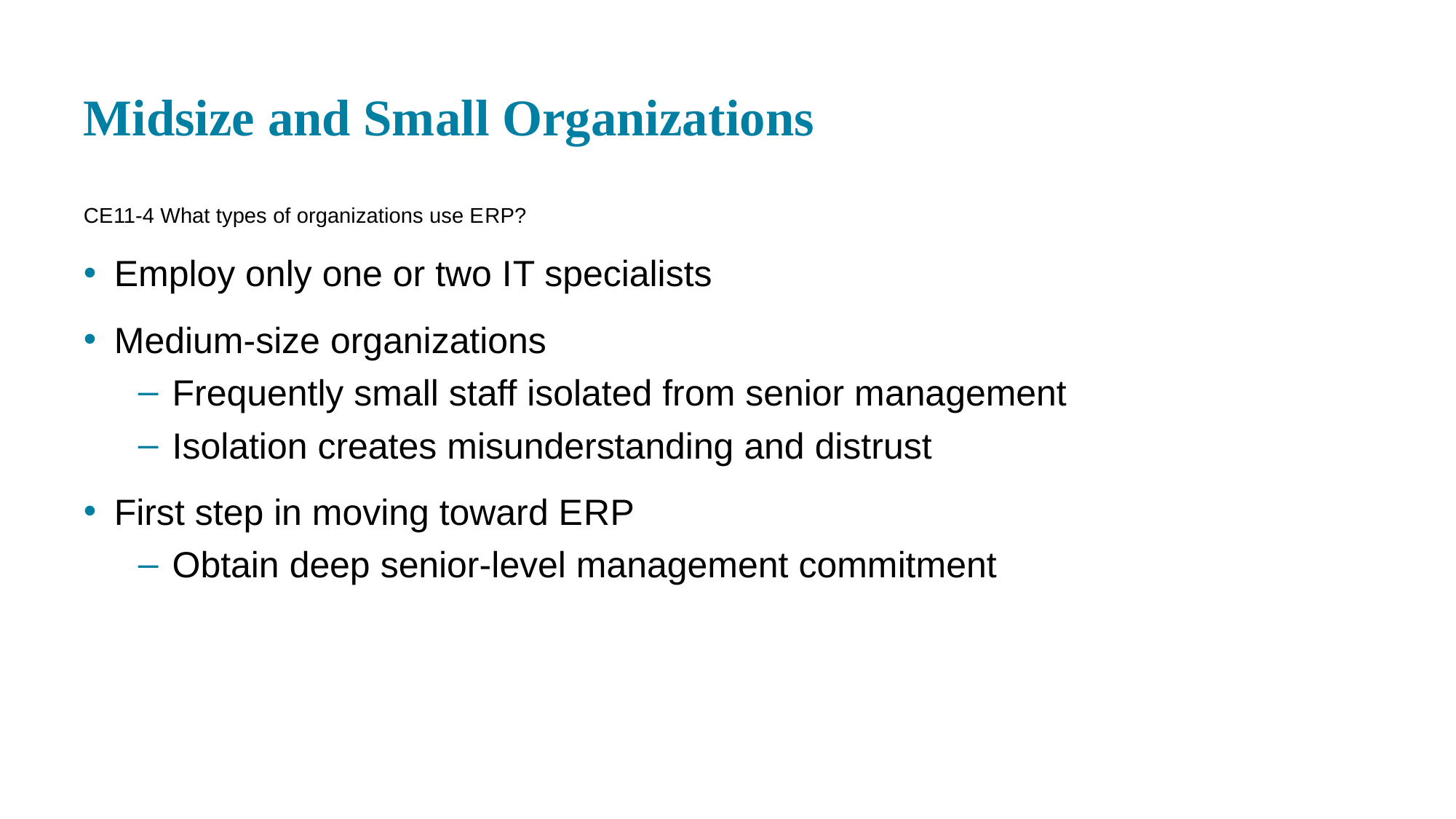

# Midsize and Small Organizations
CE 11-4 What types of organizations use E R P?
Employ only one or two I T specialists
Medium-size organizations
Frequently small staff isolated from senior management
Isolation creates misunderstanding and distrust
First step in moving toward E R P
Obtain deep senior-level management commitment